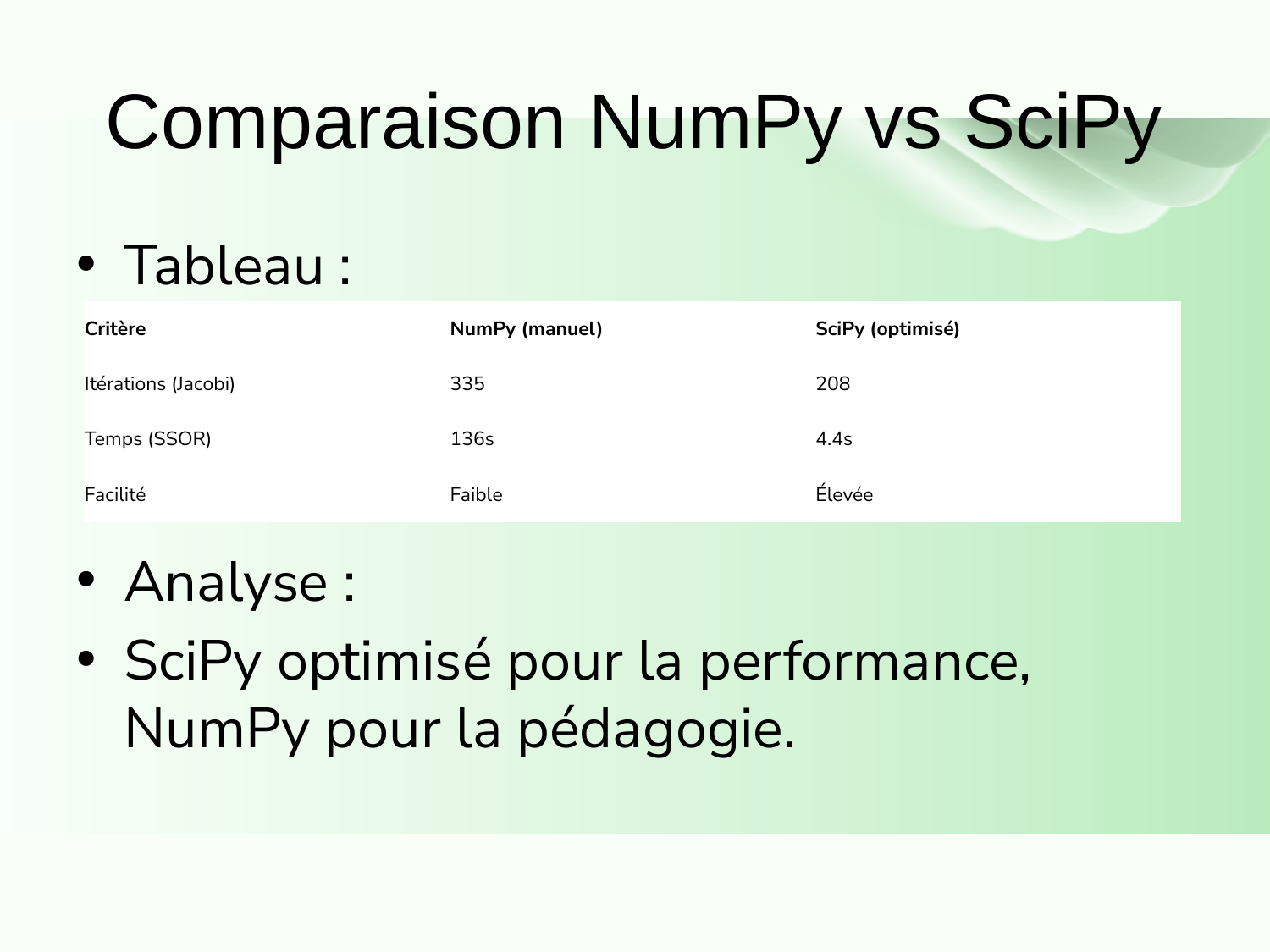

Comparaison NumPy vs SciPy
Tableau :

Analyse :
SciPy optimisé pour la performance, NumPy pour la pédagogie.
| Critère | NumPy (manuel) | SciPy (optimisé) |
| --- | --- | --- |
| Itérations (Jacobi) | 335 | 208 |
| Temps (SSOR) | 136s | 4.4s |
| Facilité | Faible | Élevée |